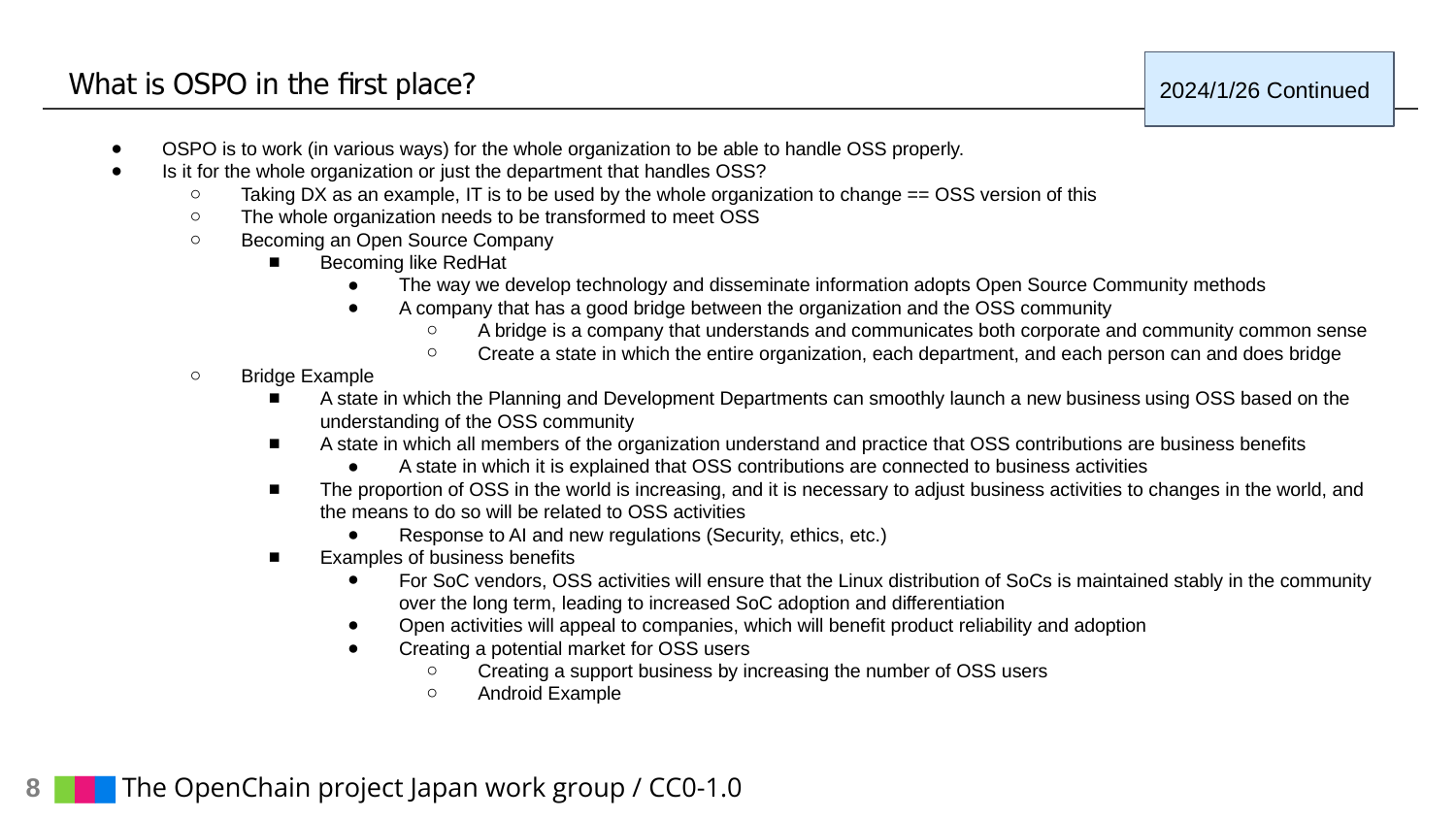

# What is OSPO in the first place?
2024/1/26 Continued
OSPO is to work (in various ways) for the whole organization to be able to handle OSS properly.
Is it for the whole organization or just the department that handles OSS?
Taking DX as an example, IT is to be used by the whole organization to change == OSS version of this
The whole organization needs to be transformed to meet OSS
Becoming an Open Source Company
Becoming like RedHat
The way we develop technology and disseminate information adopts Open Source Community methods
A company that has a good bridge between the organization and the OSS community
A bridge is a company that understands and communicates both corporate and community common sense
Create a state in which the entire organization, each department, and each person can and does bridge
Bridge Example
A state in which the Planning and Development Departments can smoothly launch a new business using OSS based on the understanding of the OSS community
A state in which all members of the organization understand and practice that OSS contributions are business benefits
A state in which it is explained that OSS contributions are connected to business activities
The proportion of OSS in the world is increasing, and it is necessary to adjust business activities to changes in the world, and the means to do so will be related to OSS activities
Response to AI and new regulations (Security, ethics, etc.)
Examples of business benefits
For SoC vendors, OSS activities will ensure that the Linux distribution of SoCs is maintained stably in the community over the long term, leading to increased SoC adoption and differentiation
Open activities will appeal to companies, which will benefit product reliability and adoption
Creating a potential market for OSS users
Creating a support business by increasing the number of OSS users
Android Example